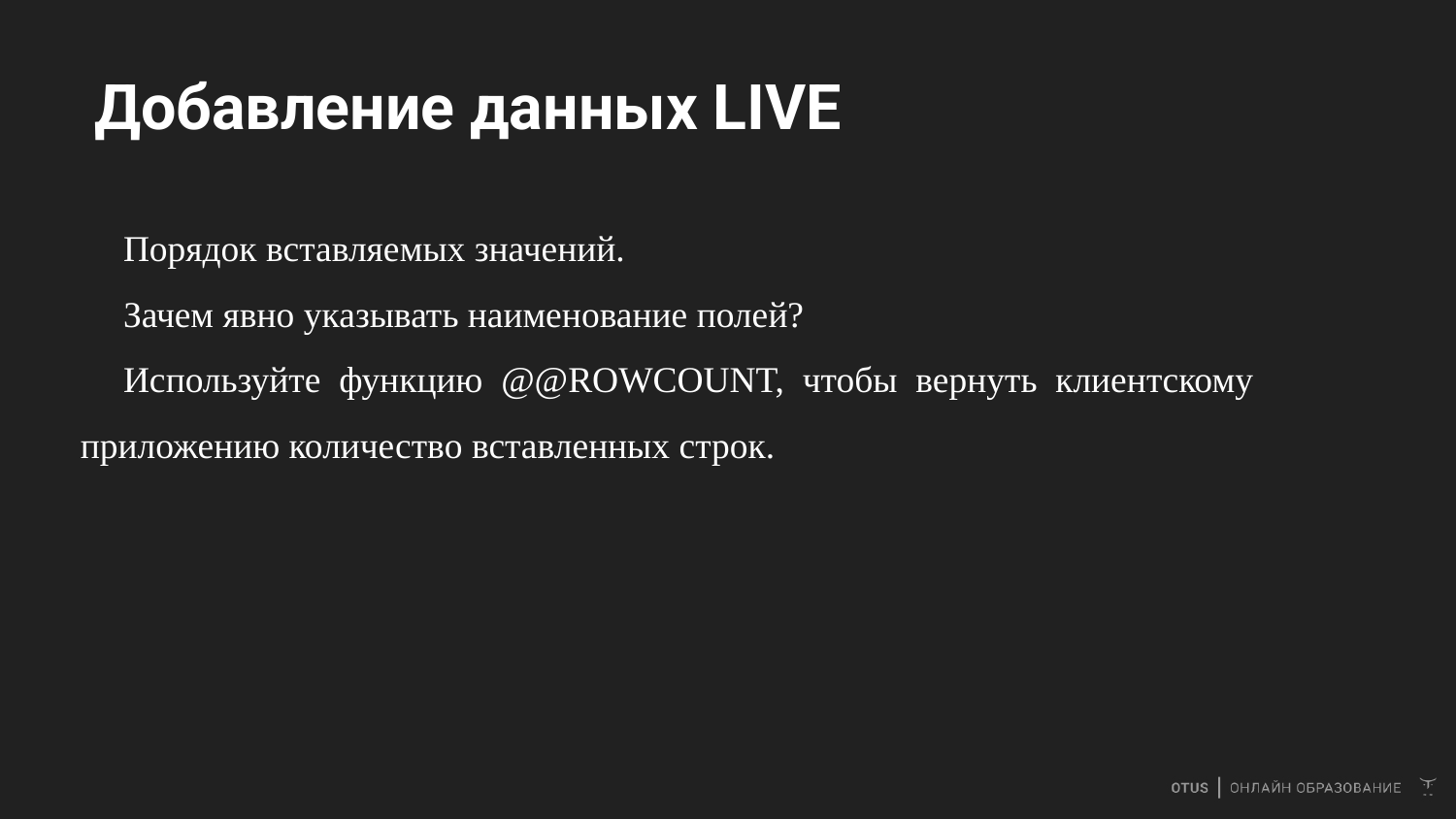

# Добавление данных LIVE
Порядок вставляемых значений.
Зачем явно указывать наименование полей?
Используйте функцию @@ROWCOUNT, чтобы вернуть клиентскому приложению количество вставленных строк.